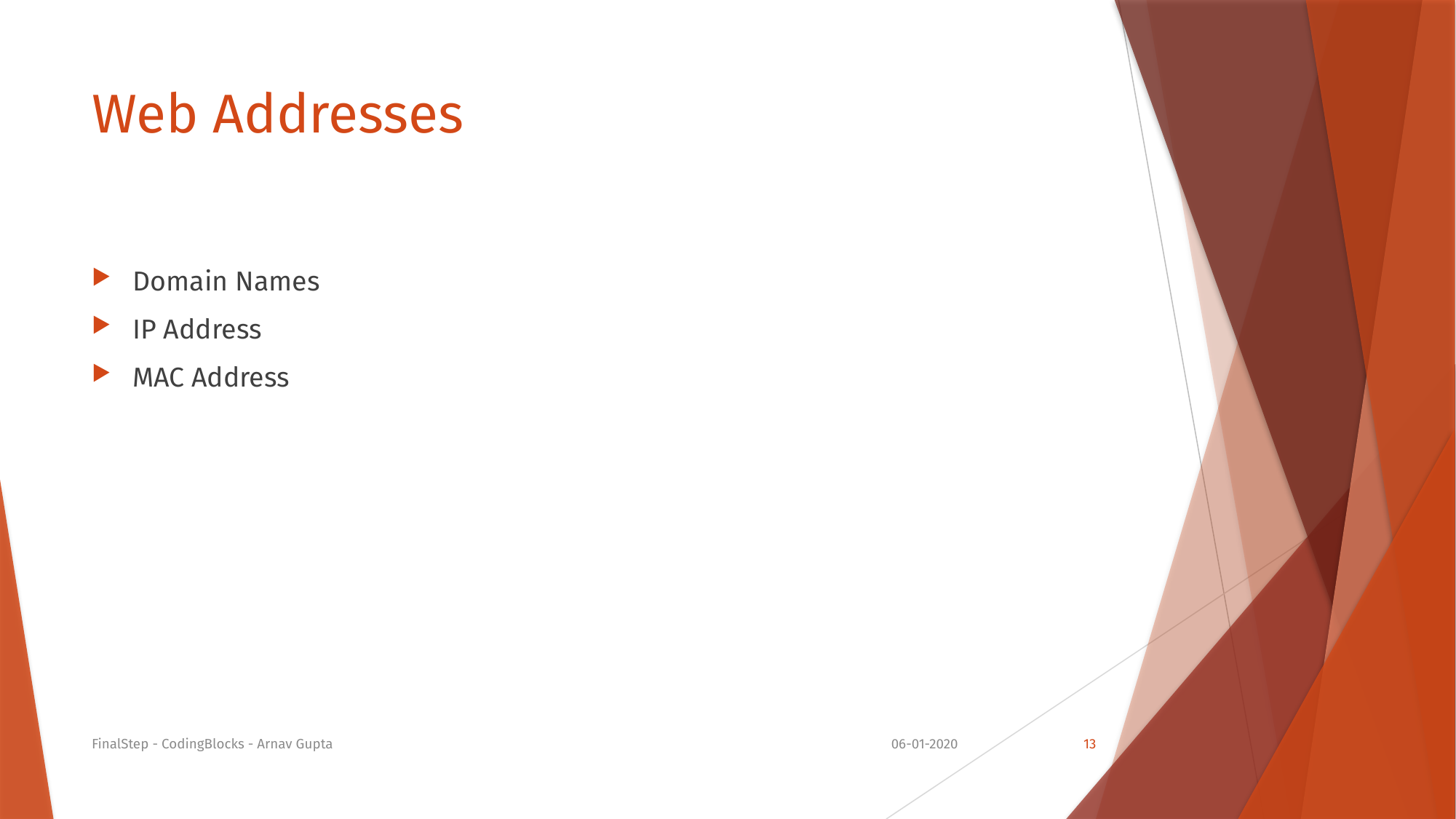

# Web Addresses
Domain Names
IP Address
MAC Address
FinalStep - CodingBlocks - Arnav Gupta
06-01-2020
13